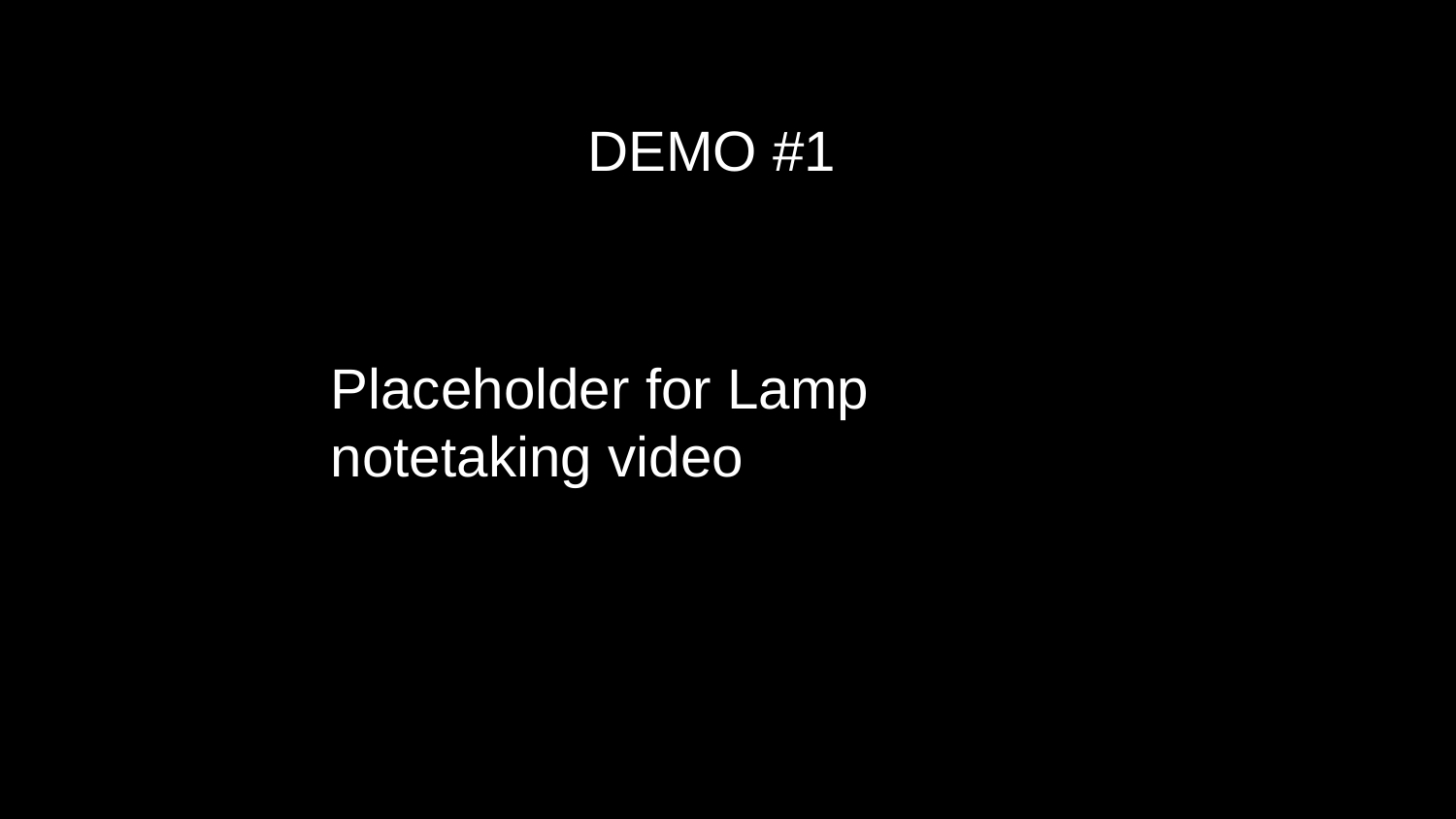

# DEMO #1
Placeholder for Lamp notetaking video